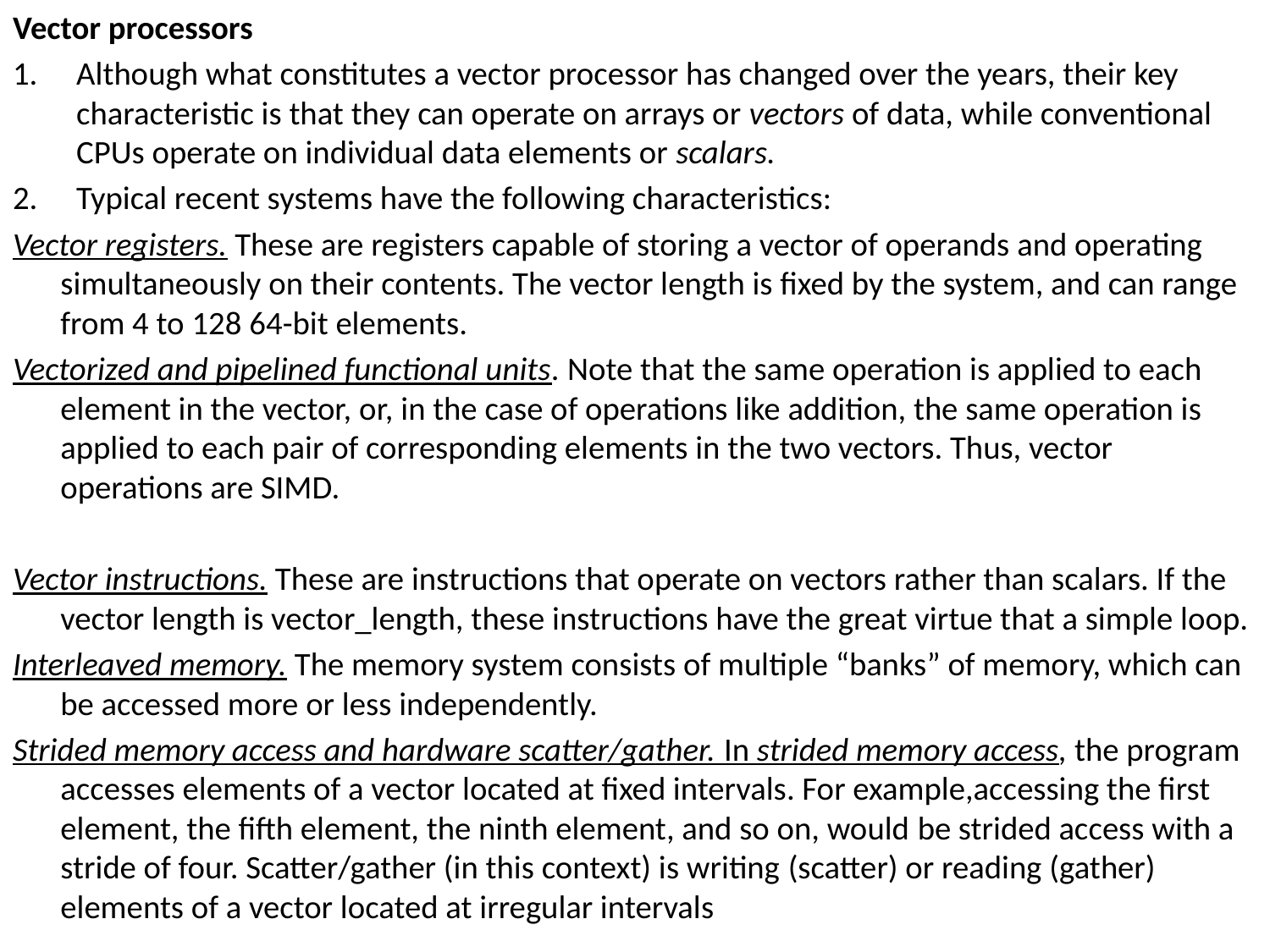

Vector processors
Although what constitutes a vector processor has changed over the years, their key characteristic is that they can operate on arrays or vectors of data, while conventional CPUs operate on individual data elements or scalars.
Typical recent systems have the following characteristics:
Vector registers. These are registers capable of storing a vector of operands and operating simultaneously on their contents. The vector length is fixed by the system, and can range from 4 to 128 64-bit elements.
Vectorized and pipelined functional units. Note that the same operation is applied to each element in the vector, or, in the case of operations like addition, the same operation is applied to each pair of corresponding elements in the two vectors. Thus, vector operations are SIMD.

Vector instructions. These are instructions that operate on vectors rather than scalars. If the vector length is vector_length, these instructions have the great virtue that a simple loop.
Interleaved memory. The memory system consists of multiple “banks” of memory, which can be accessed more or less independently.
Strided memory access and hardware scatter/gather. In strided memory access, the program accesses elements of a vector located at fixed intervals. For example,accessing the first element, the fifth element, the ninth element, and so on, would be strided access with a stride of four. Scatter/gather (in this context) is writing (scatter) or reading (gather) elements of a vector located at irregular intervals